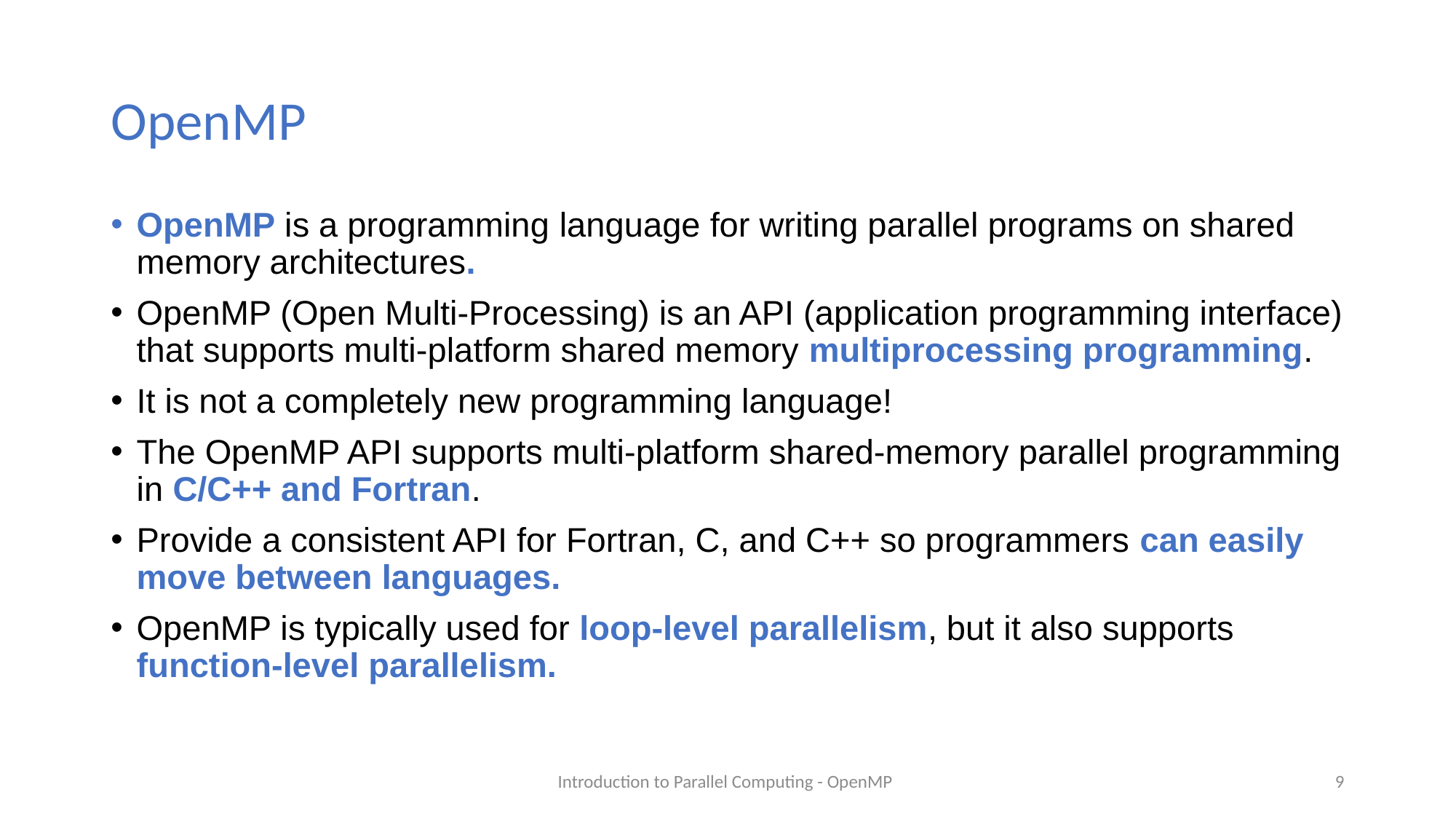

# OpenMP
OpenMP is a programming language for writing parallel programs on shared memory architectures.
OpenMP (Open Multi-Processing) is an API (application programming interface) that supports multi-platform shared memory multiprocessing programming.
It is not a completely new programming language!
The OpenMP API supports multi-platform shared-memory parallel programming in C/C++ and Fortran.
Provide a consistent API for Fortran, C, and C++ so programmers can easily move between languages.
OpenMP is typically used for loop-level parallelism, but it also supports function-level parallelism.

Introduction to Parallel Computing - OpenMP
9